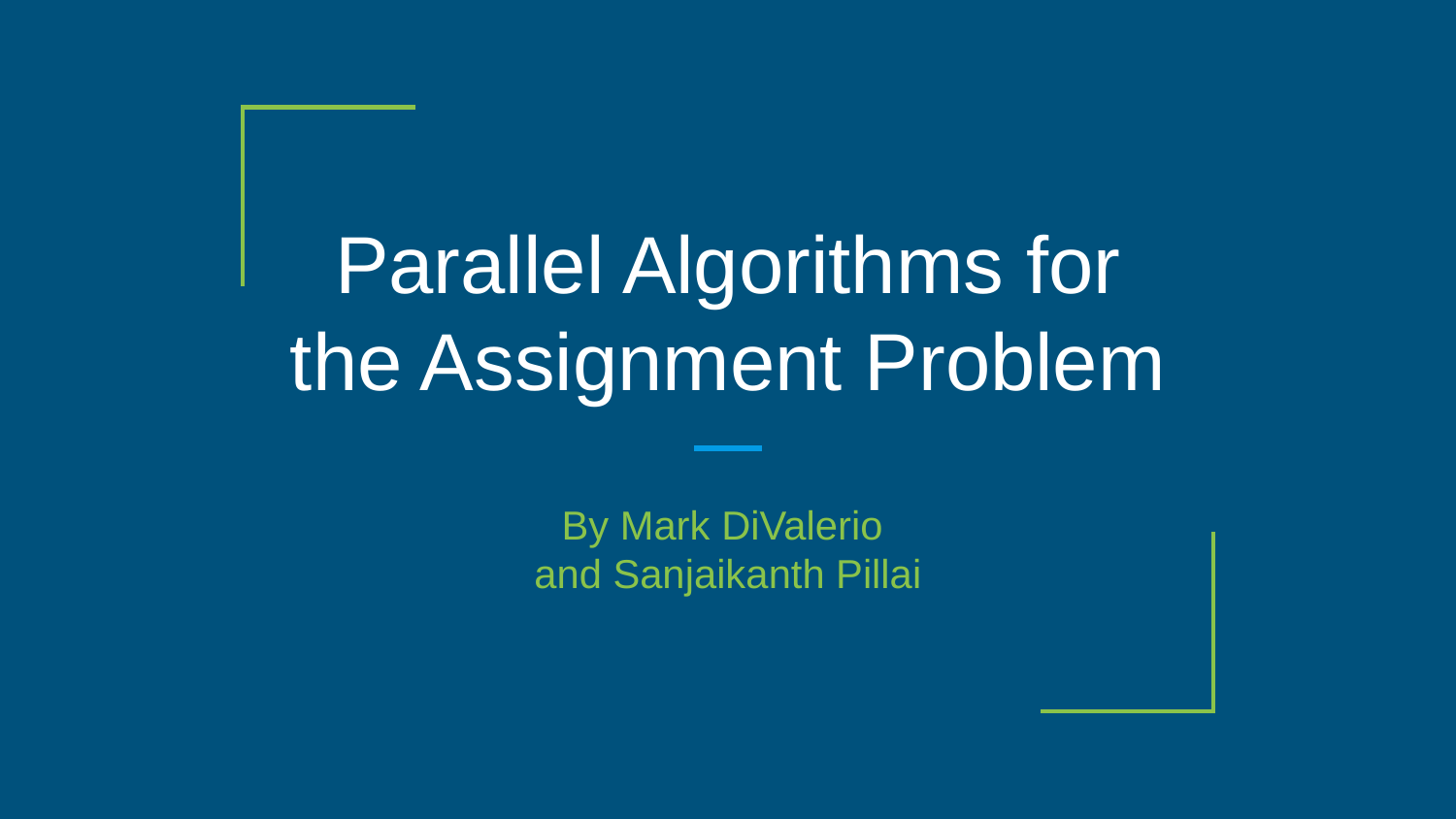

# Parallel Algorithms for the Assignment Problem
By Mark DiValerio
and Sanjaikanth Pillai